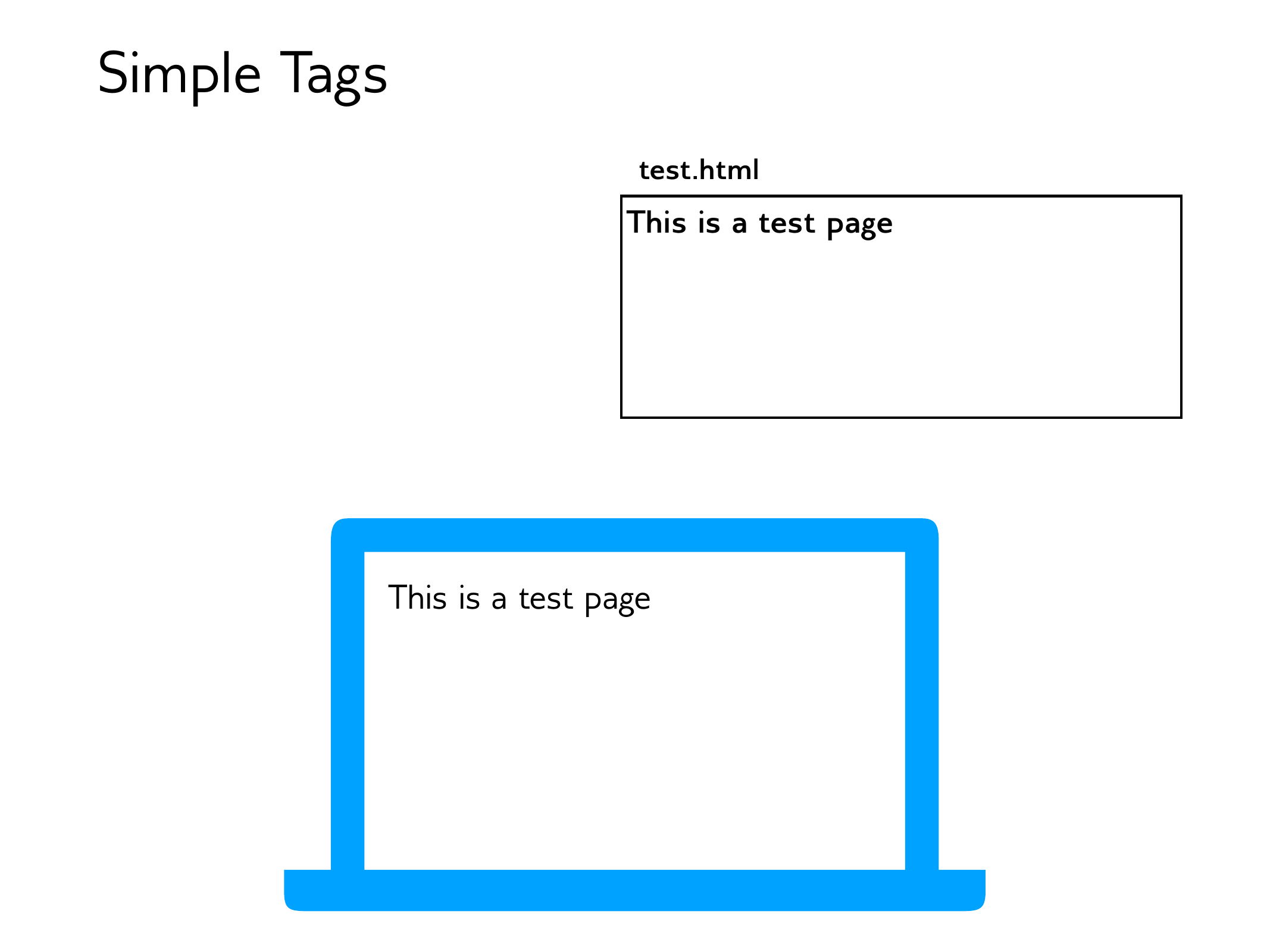

# Simple Tags
test.html
This is a test page

This is a test page